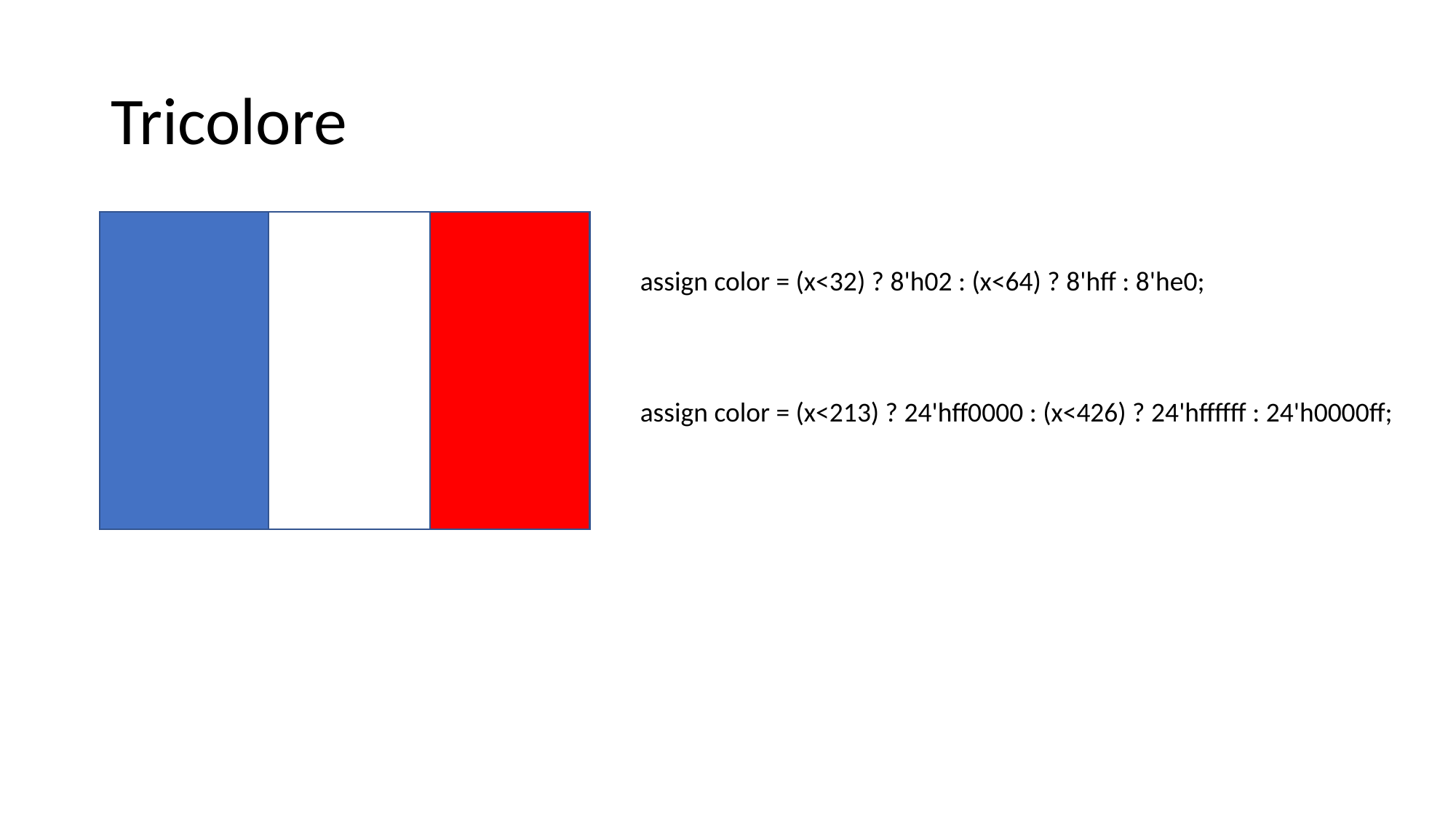

# Tricolore

assign color = (x<32) ? 8'h02 : (x<64) ? 8'hff : 8'he0;

assign color = (x<213) ? 24'hff0000 : (x<426) ? 24'hffffff : 24'h0000ff;